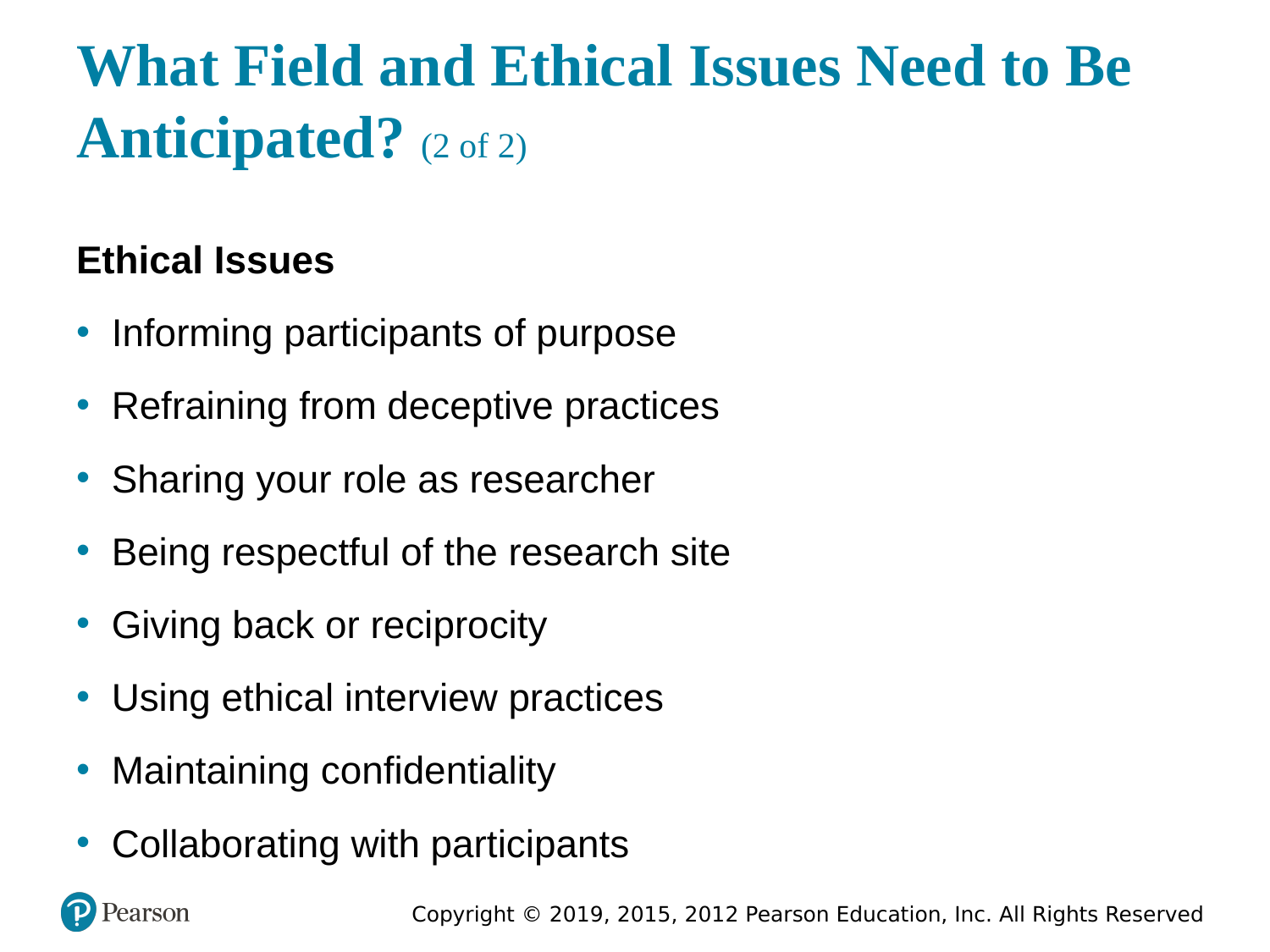

# What Field and Ethical Issues Need to Be Anticipated? (2 of 2)
Ethical Issues
Informing participants of purpose
Refraining from deceptive practices
Sharing your role as researcher
Being respectful of the research site
Giving back or reciprocity
Using ethical interview practices
Maintaining confidentiality
Collaborating with participants